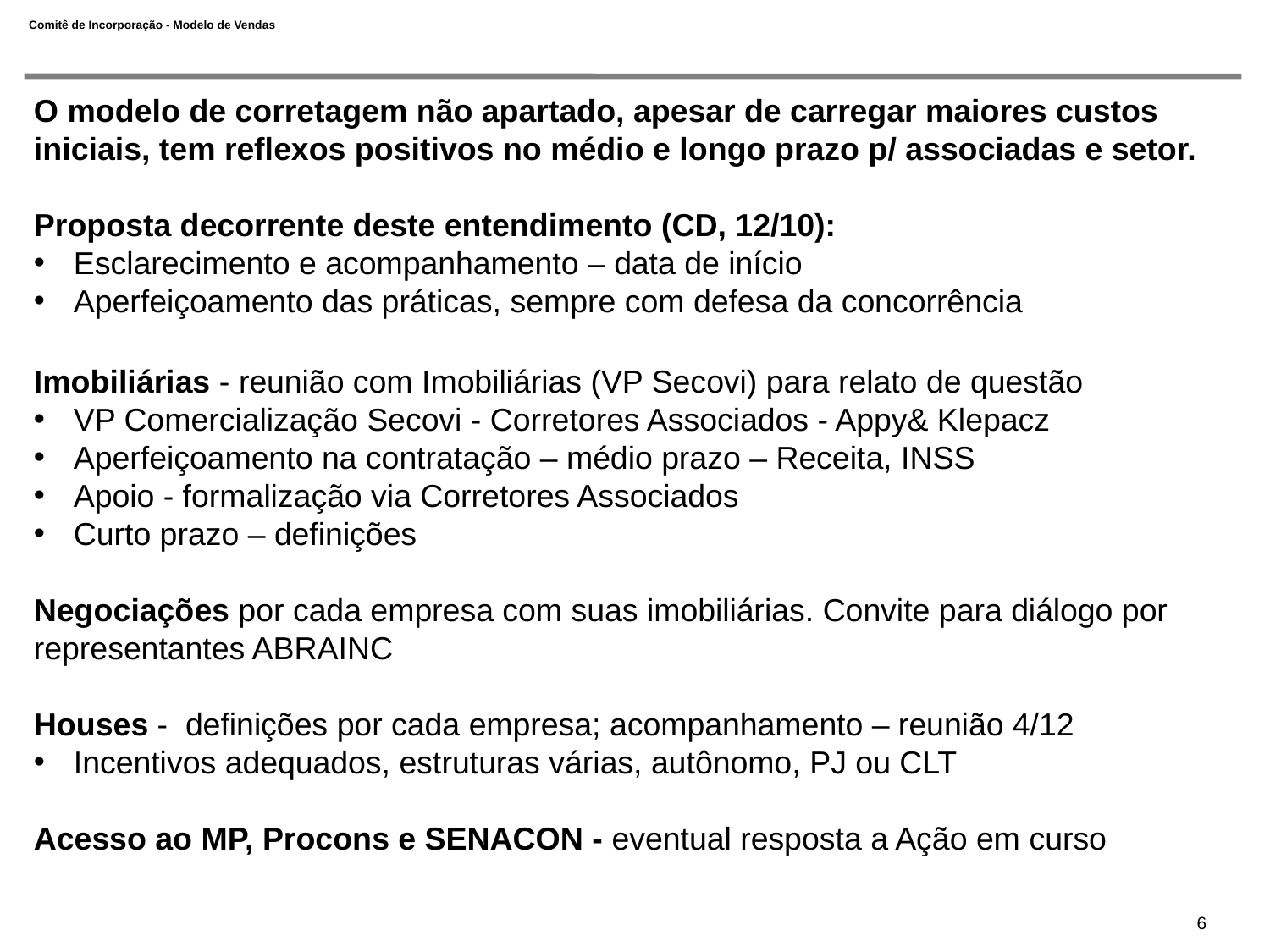

# Comitê de Incorporação - Modelo de Vendas

O modelo de corretagem não apartado, apesar de carregar maiores custos iniciais, tem reflexos positivos no médio e longo prazo p/ associadas e setor.

Proposta decorrente deste entendimento (CD, 12/10):
Esclarecimento e acompanhamento – data de início
Aperfeiçoamento das práticas, sempre com defesa da concorrência

Imobiliárias - reunião com Imobiliárias (VP Secovi) para relato de questão
VP Comercialização Secovi - Corretores Associados - Appy& Klepacz
Aperfeiçoamento na contratação – médio prazo – Receita, INSS
Apoio - formalização via Corretores Associados
Curto prazo – definições

Negociações por cada empresa com suas imobiliárias. Convite para diálogo por representantes ABRAINC

Houses -  definições por cada empresa; acompanhamento – reunião 4/12
Incentivos adequados, estruturas várias, autônomo, PJ ou CLT

Acesso ao MP, Procons e SENACON - eventual resposta a Ação em curso

6